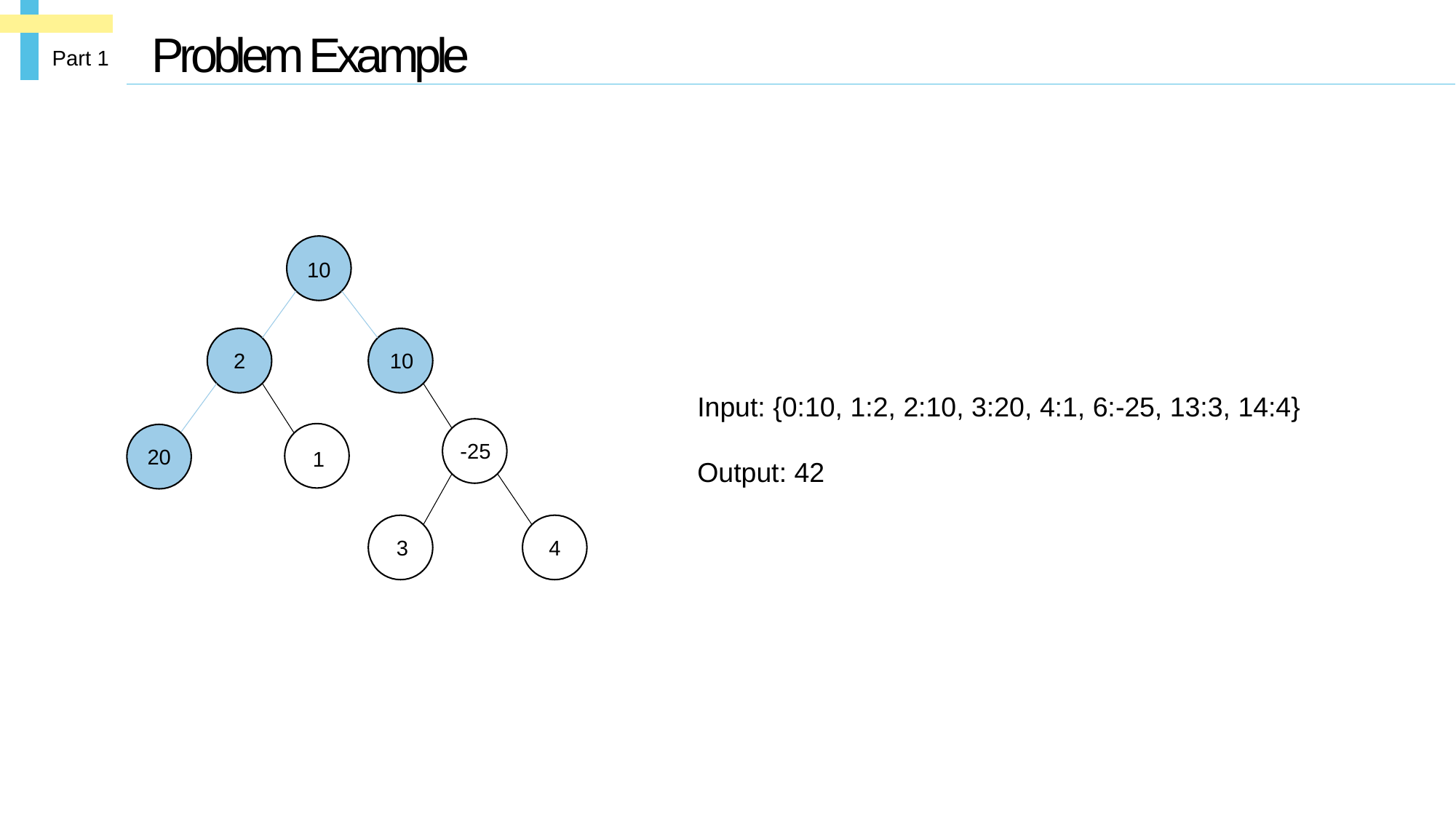

Problem Example
Part 1

10

2
10
Input: {0:10, 1:2, 2:10, 3:20, 4:1, 6:-25, 13:3, 14:4}
Output: 42

-25
20
1

3
4